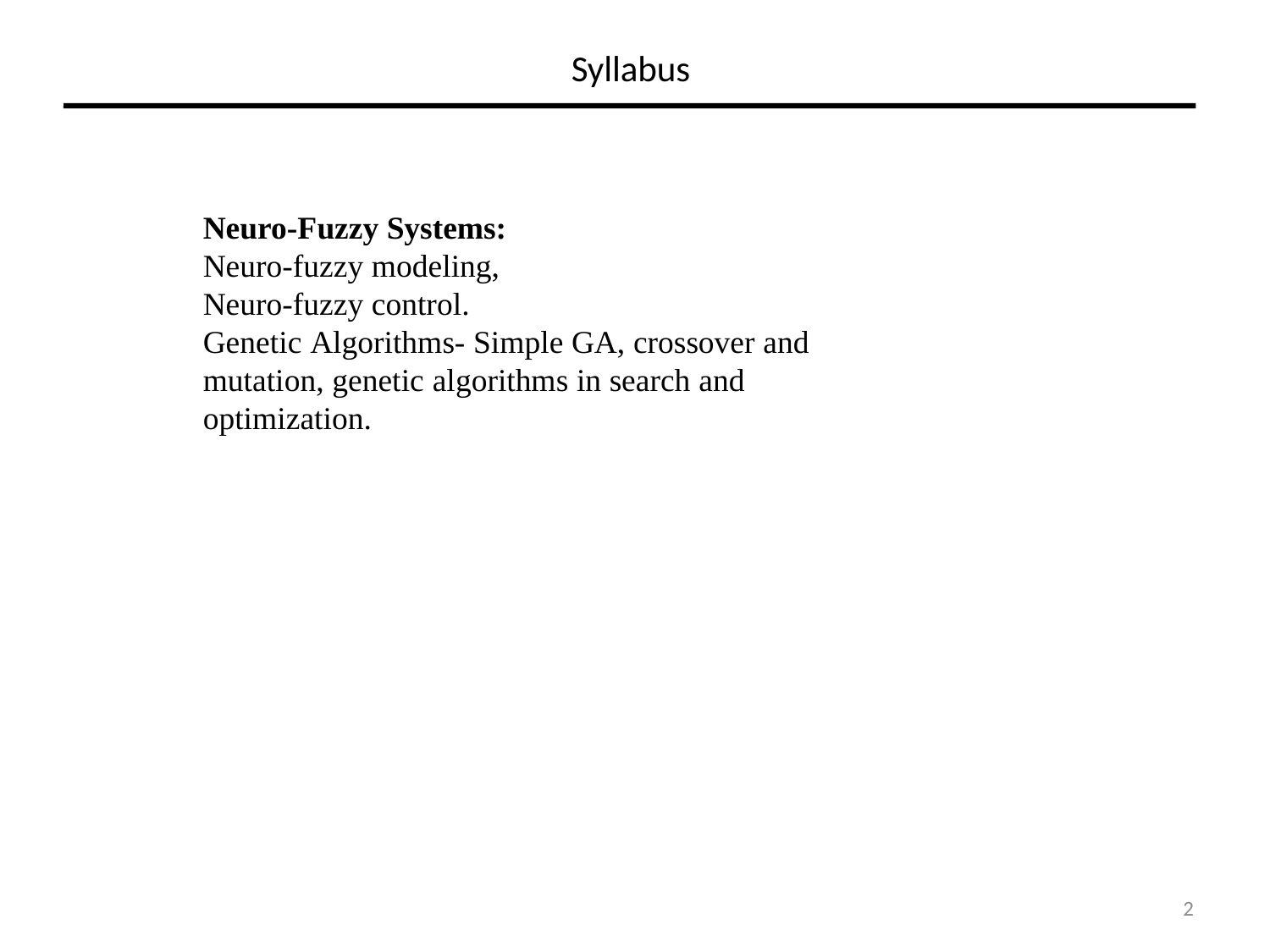

# Syllabus

Neuro-Fuzzy Systems:
Neuro-fuzzy modeling,
Neuro-fuzzy control.
Genetic Algorithms- Simple GA, crossover and mutation, genetic algorithms in search and optimization.
2